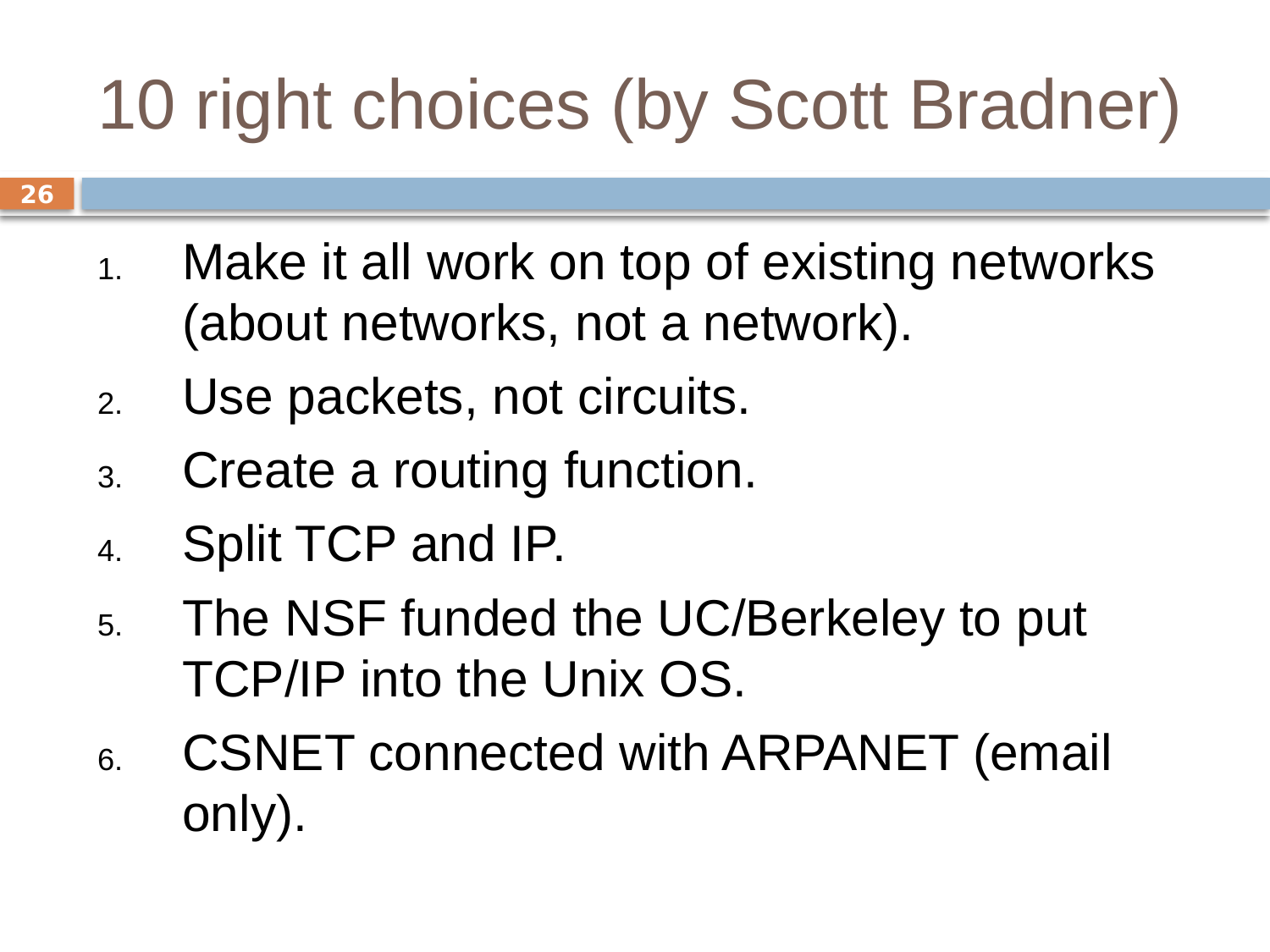

# 10 right choices (by Scott Bradner)
26
Make it all work on top of existing networks (about networks, not a network).
Use packets, not circuits.
Create a routing function.
Split TCP and IP.
The NSF funded the UC/Berkeley to put TCP/IP into the Unix OS.
CSNET connected with ARPANET (email only).